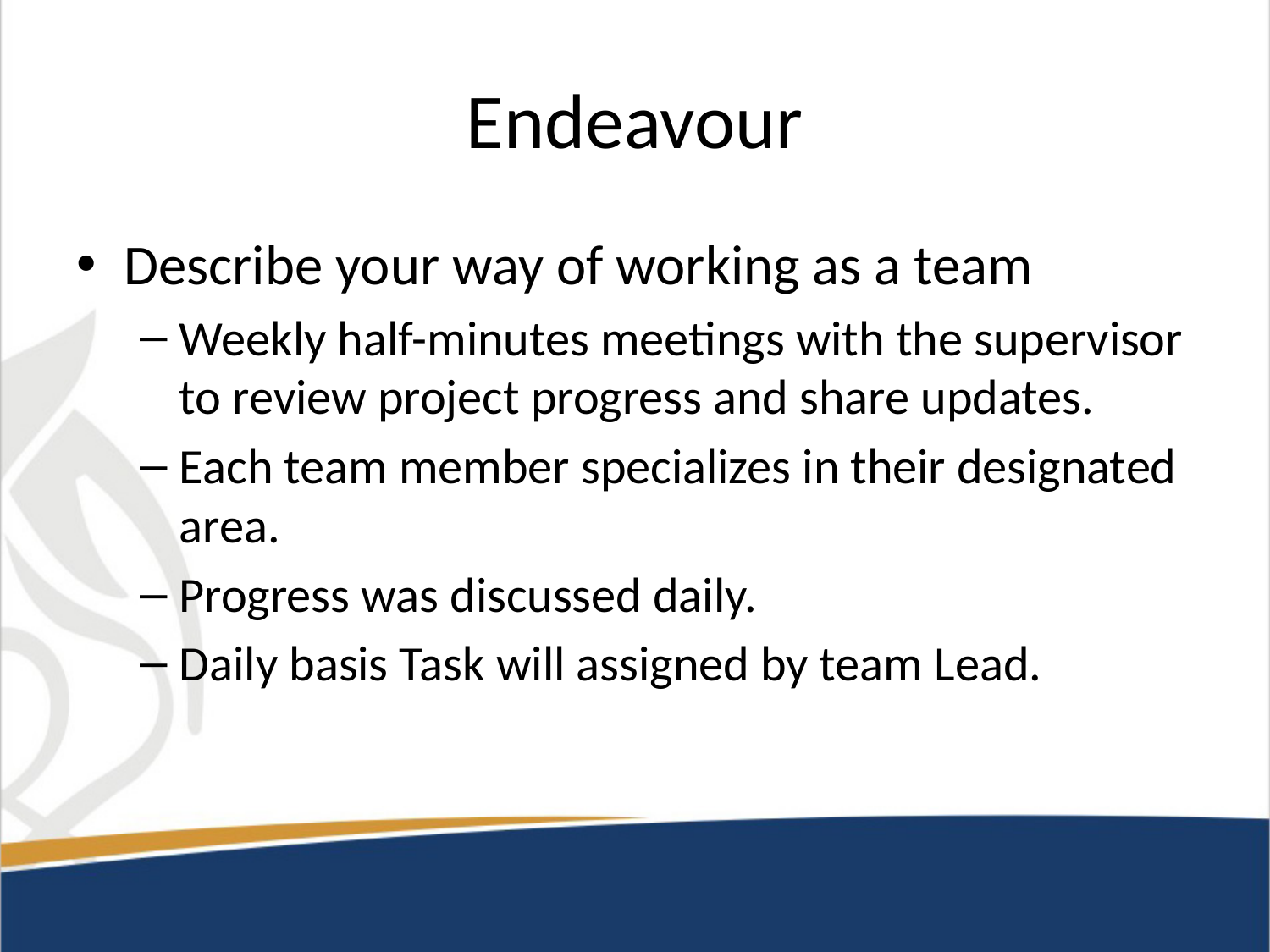

# Endeavour
Describe your way of working as a team
Weekly half-minutes meetings with the supervisor to review project progress and share updates.
Each team member specializes in their designated area.
Progress was discussed daily.
Daily basis Task will assigned by team Lead.